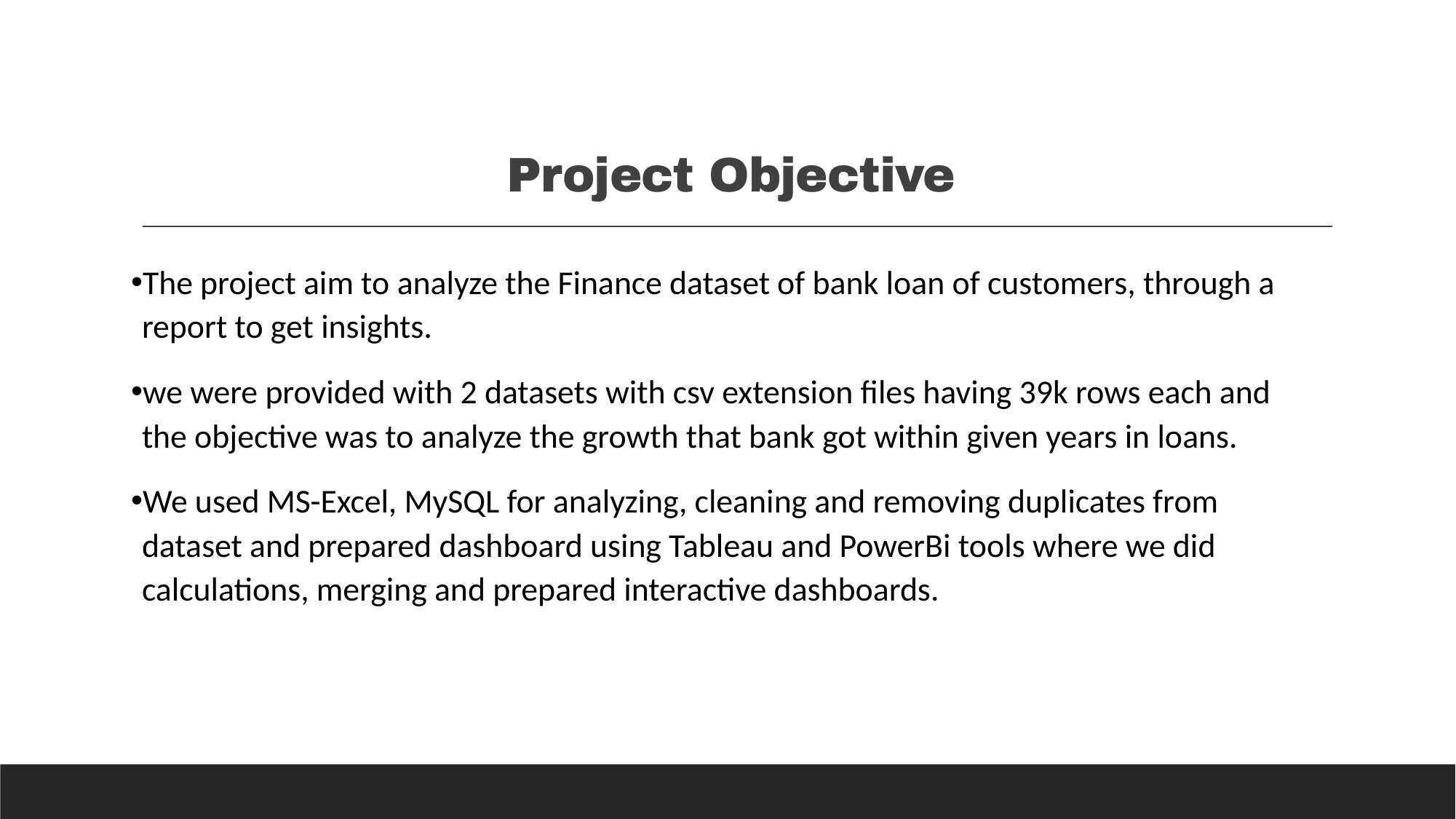

# Project Objective
The project aim to analyze the Finance dataset of bank loan of customers, through a report to get insights.
we were provided with 2 datasets with csv extension files having 39k rows each and the objective was to analyze the growth that bank got within given years in loans.
We used MS-Excel, MySQL for analyzing, cleaning and removing duplicates from dataset and prepared dashboard using Tableau and PowerBi tools where we did calculations, merging and prepared interactive dashboards.